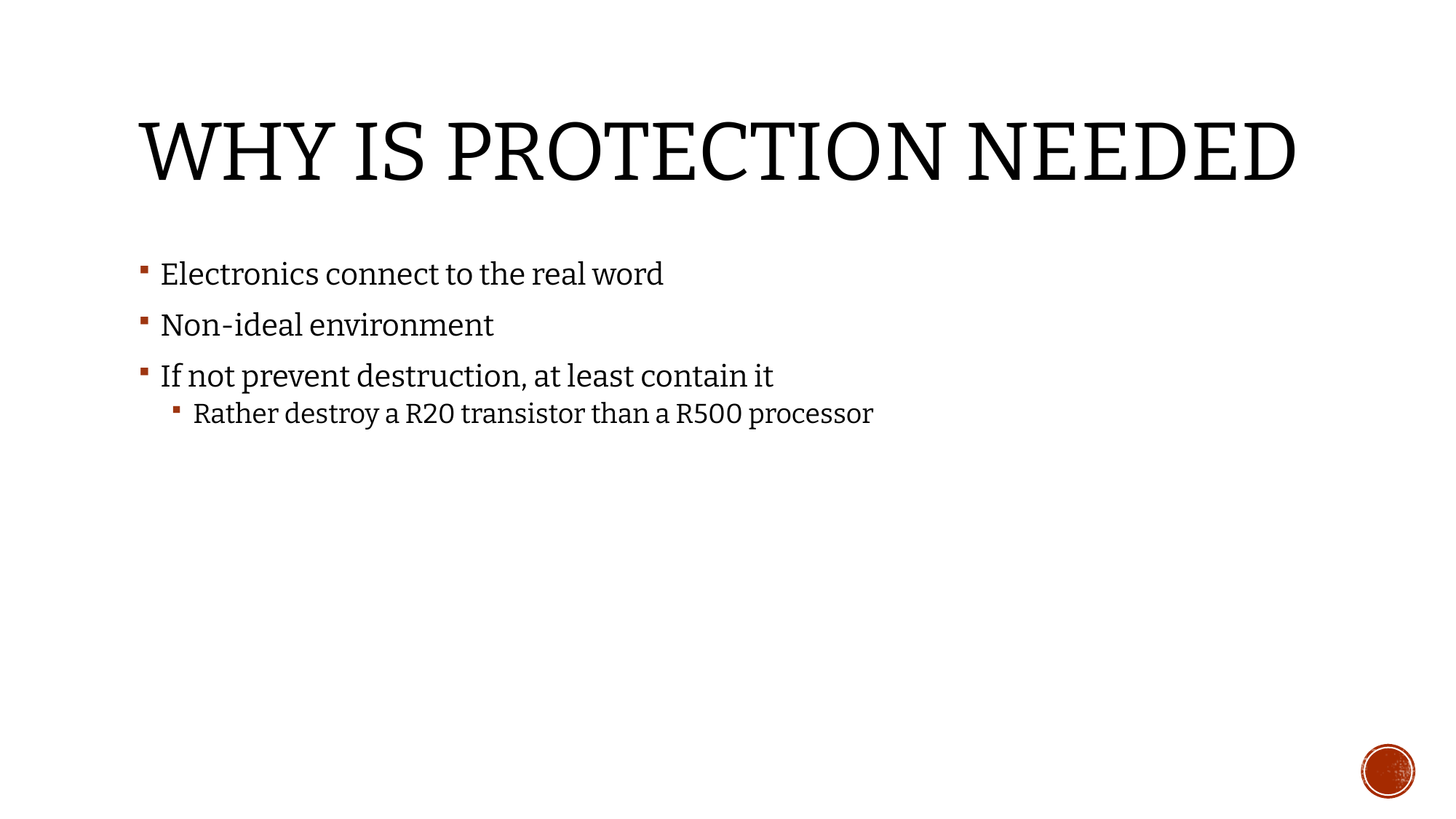

# Why is protection needed
Electronics connect to the real word
Non-ideal environment
If not prevent destruction, at least contain it
Rather destroy a R20 transistor than a R500 processor